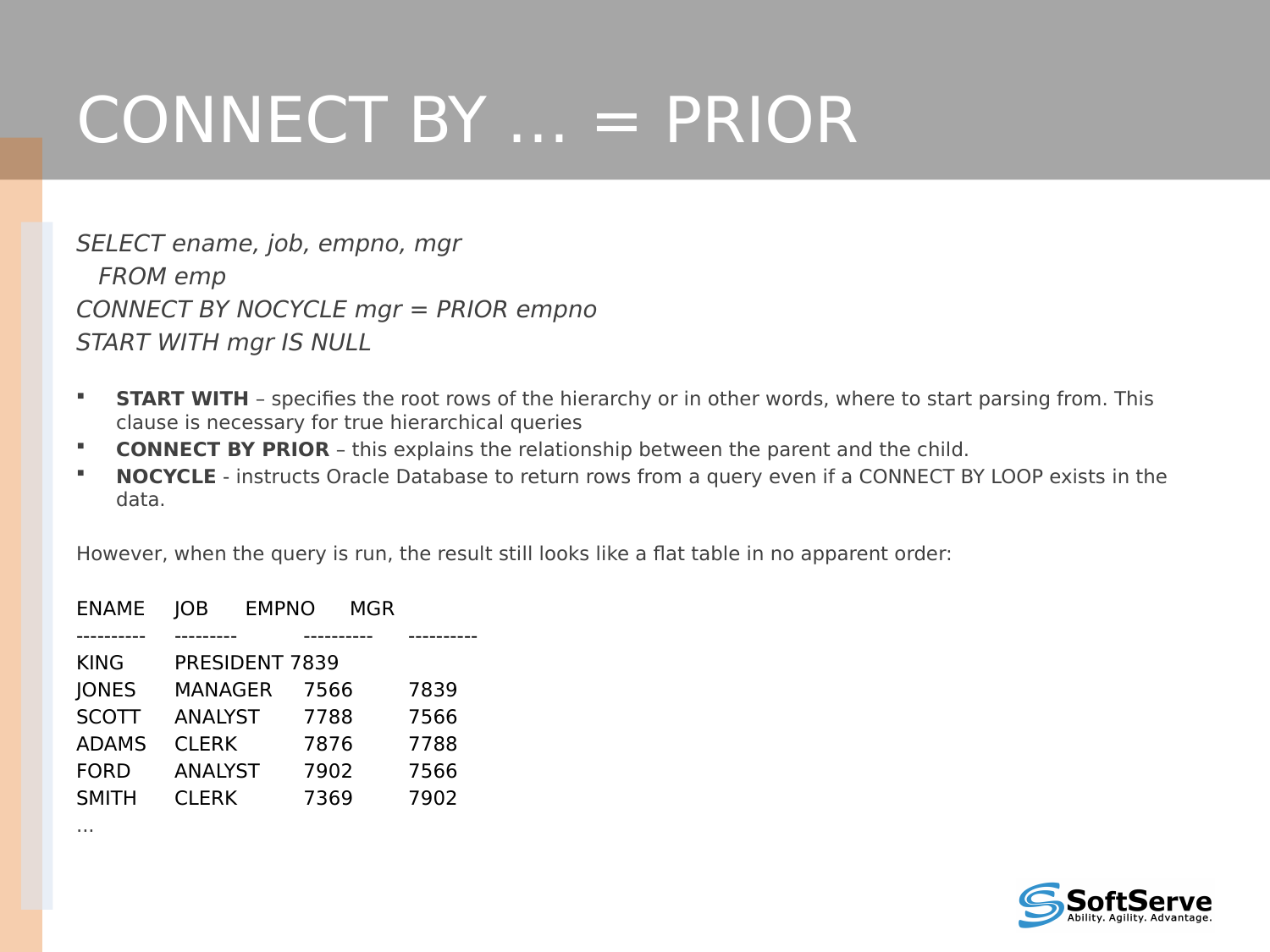

# CONNECT BY … = PRIOR
SELECT ename, job, empno, mgr
   FROM emp
CONNECT BY NOCYCLE mgr = PRIOR empno
START WITH mgr IS NULL

START WITH – specifies the root rows of the hierarchy or in other words, where to start parsing from. This clause is necessary for true hierarchical queries
CONNECT BY PRIOR – this explains the relationship between the parent and the child.
NOCYCLE - instructs Oracle Database to return rows from a query even if a CONNECT BY LOOP exists in the data.

However, when the query is run, the result still looks like a flat table in no apparent order:

ENAME 	JOB	  EMPNO	MGR
----------	---------	  ----------	----------
KING	PRESIDENT 7839
JONES	MANAGER	  7566	7839
SCOTT	ANALYST	  7788	7566
ADAMS	CLERK	  7876	7788
FORD	ANALYST	  7902	7566
SMITH	CLERK	  7369	7902
...